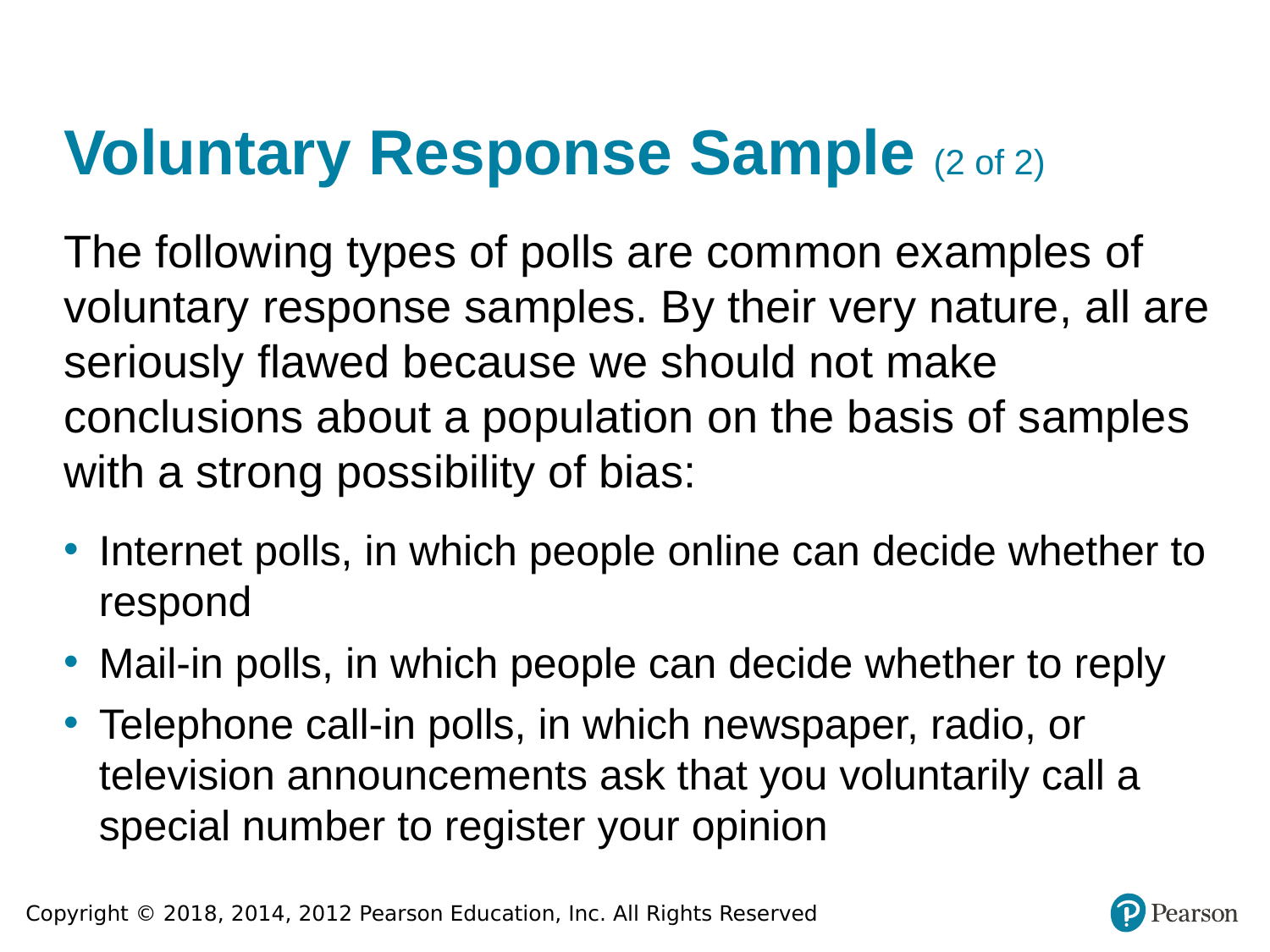

# Voluntary Response Sample (2 of 2)
The following types of polls are common examples of voluntary response samples. By their very nature, all are seriously flawed because we should not make conclusions about a population on the basis of samples with a strong possibility of bias:
Internet polls, in which people online can decide whether to respond
Mail-in polls, in which people can decide whether to reply
Telephone call-in polls, in which newspaper, radio, or television announcements ask that you voluntarily call a special number to register your opinion